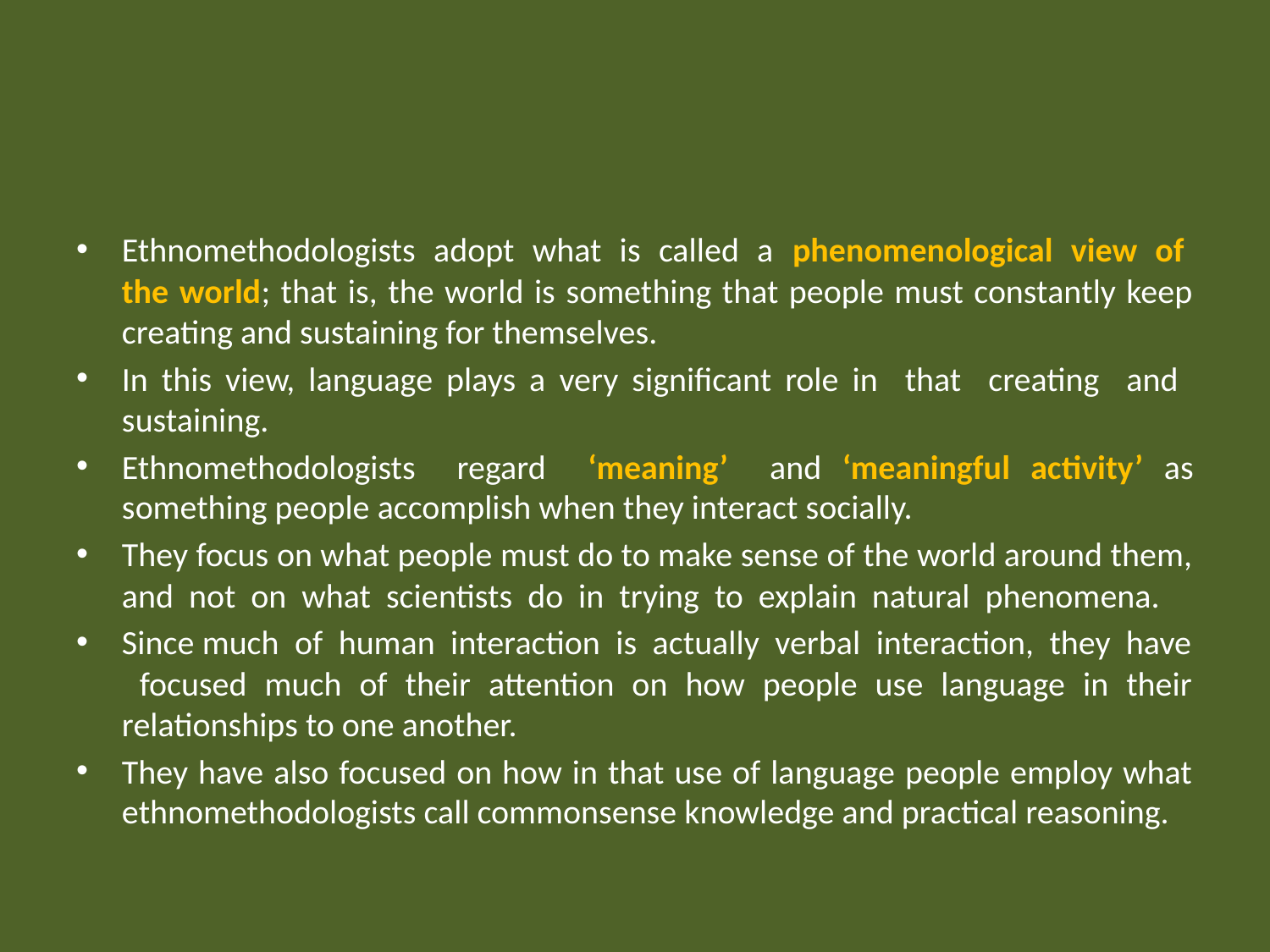

#
Ethnomethodologists  adopt  what  is  called  a  phenomenological  view  of  the world; that is, the world is something that people must constantly keep creating and sustaining for themselves.
In this view, language plays a very significant role in  that  creating  and  sustaining.
Ethnomethodologists  regard  ‘meaning’  and ‘meaningful activity’ as something people accomplish when they interact socially.
They focus on what people must do to make sense of the world around them, and  not  on  what  scientists  do  in  trying  to  explain  natural  phenomena.
Since much  of  human  interaction  is  actually  verbal  interaction,  they  have  focused much of their attention on how people use language in their relationships to one another.
They have also focused on how in that use of language people employ what ethnomethodologists call commonsense knowledge and practical reasoning.